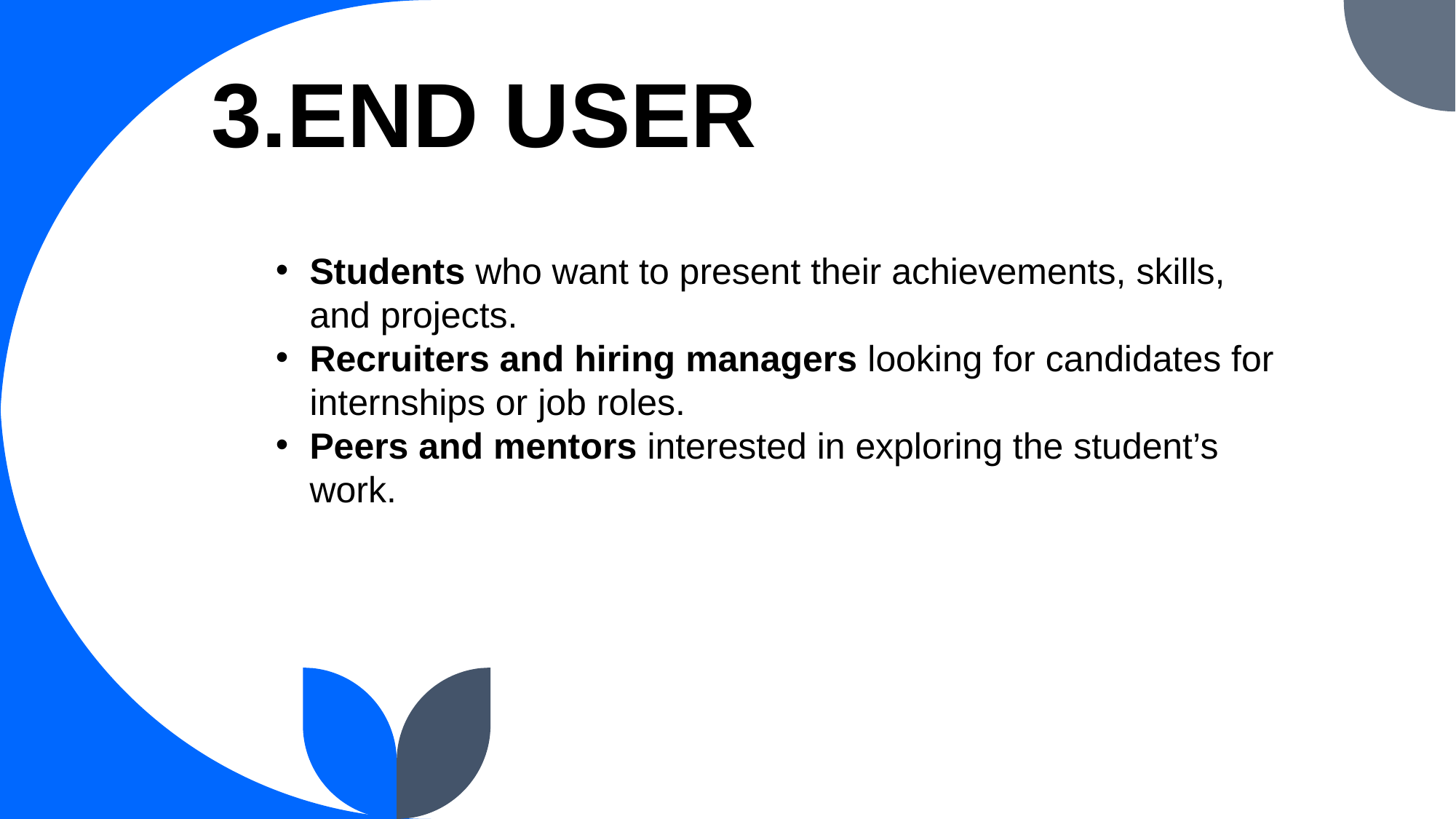

# 3.END USER
Students who want to present their achievements, skills, and projects.
Recruiters and hiring managers looking for candidates for internships or job roles.
Peers and mentors interested in exploring the student’s work.